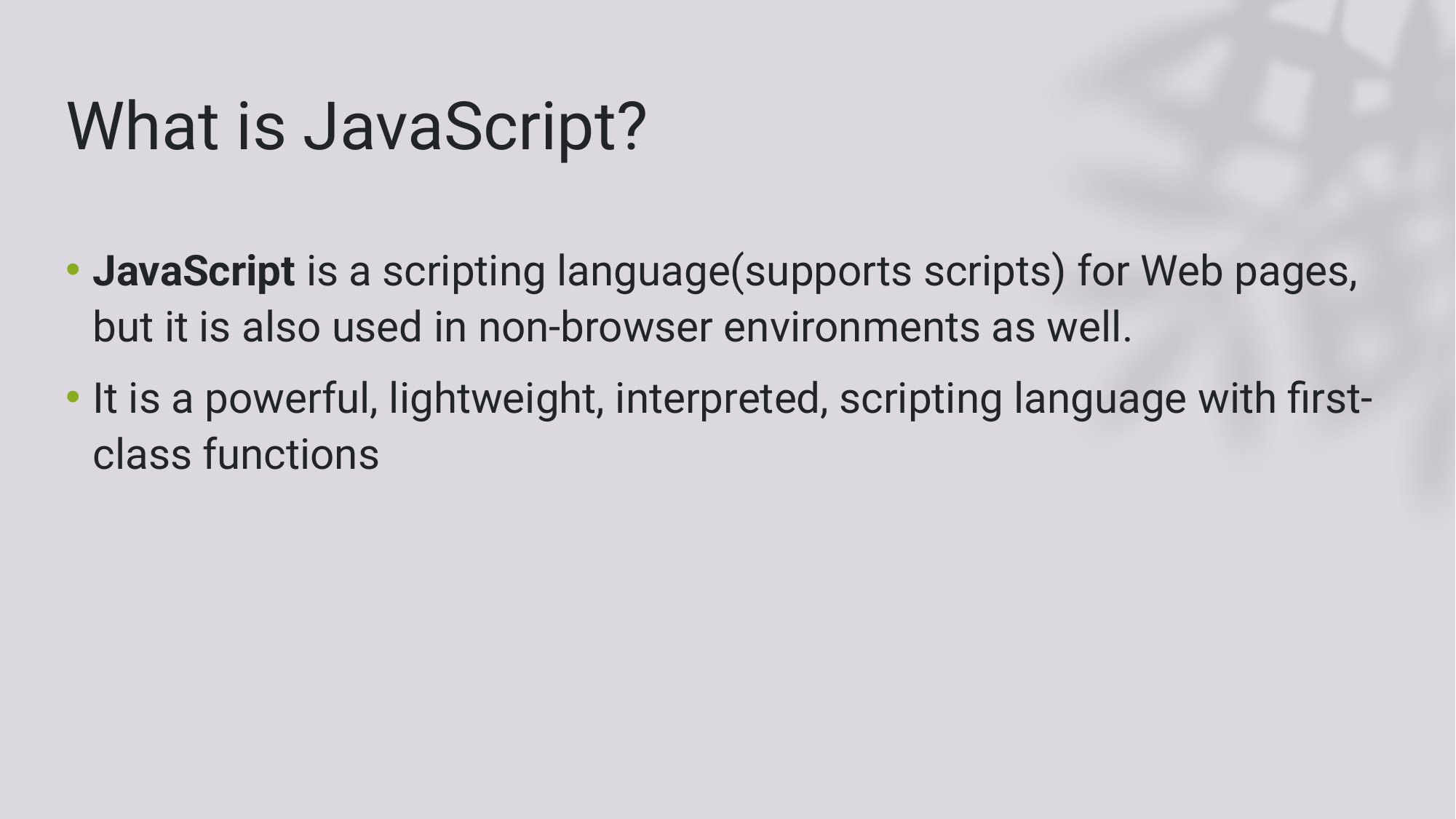

# What is JavaScript?
JavaScript is a scripting language(supports scripts) for Web pages, but it is also used in non-browser environments as well.
It is a powerful, lightweight, interpreted, scripting language with first-class functions